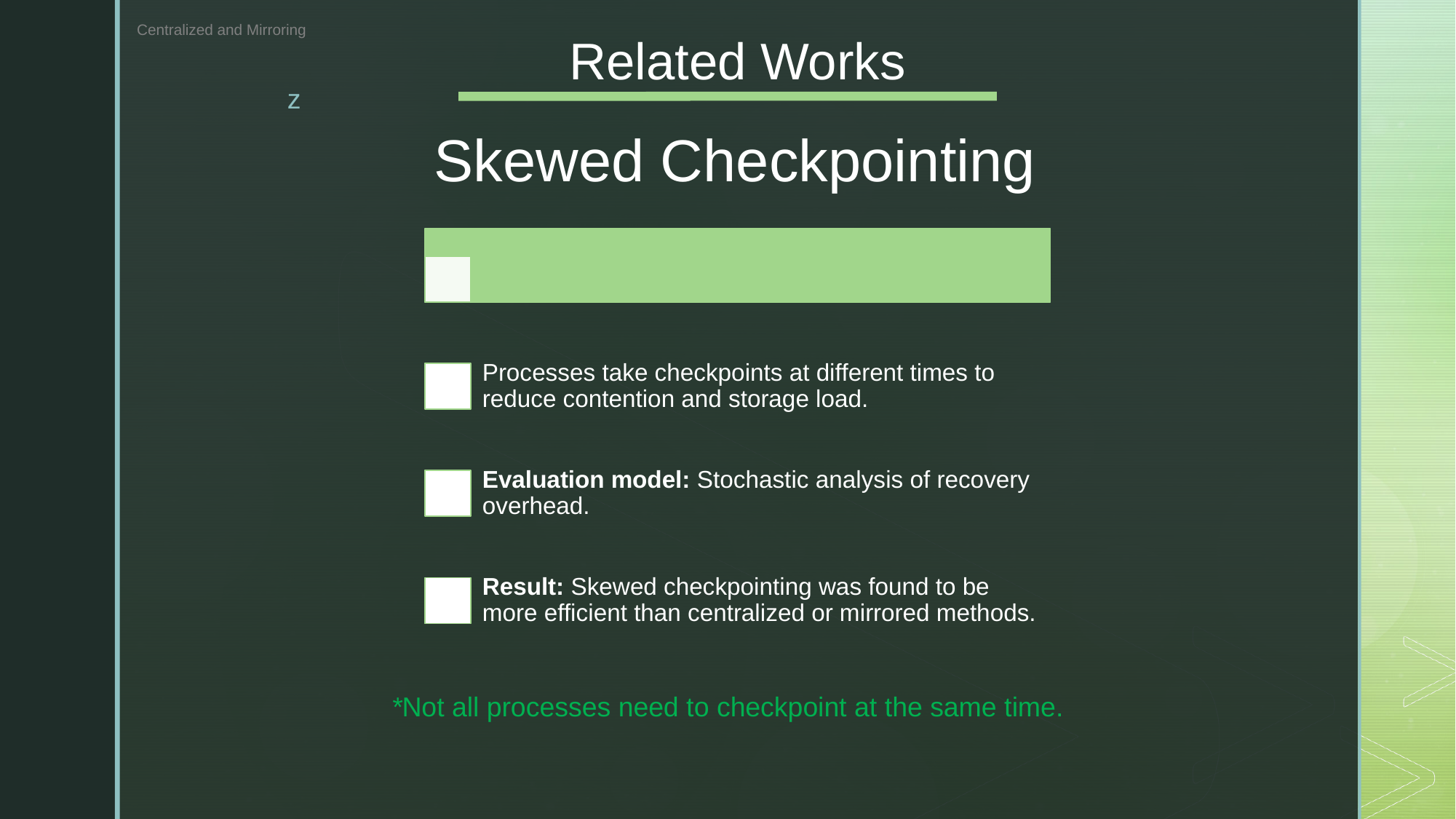

Centralized and Mirroring
# Related Works
Skewed Checkpointing
Processes take checkpoints at different times to reduce contention and storage load.
Evaluation model: Stochastic analysis of recovery overhead.
Result: Skewed checkpointing was found to be more efficient than centralized or mirrored methods.
*Not all processes need to checkpoint at the same time.